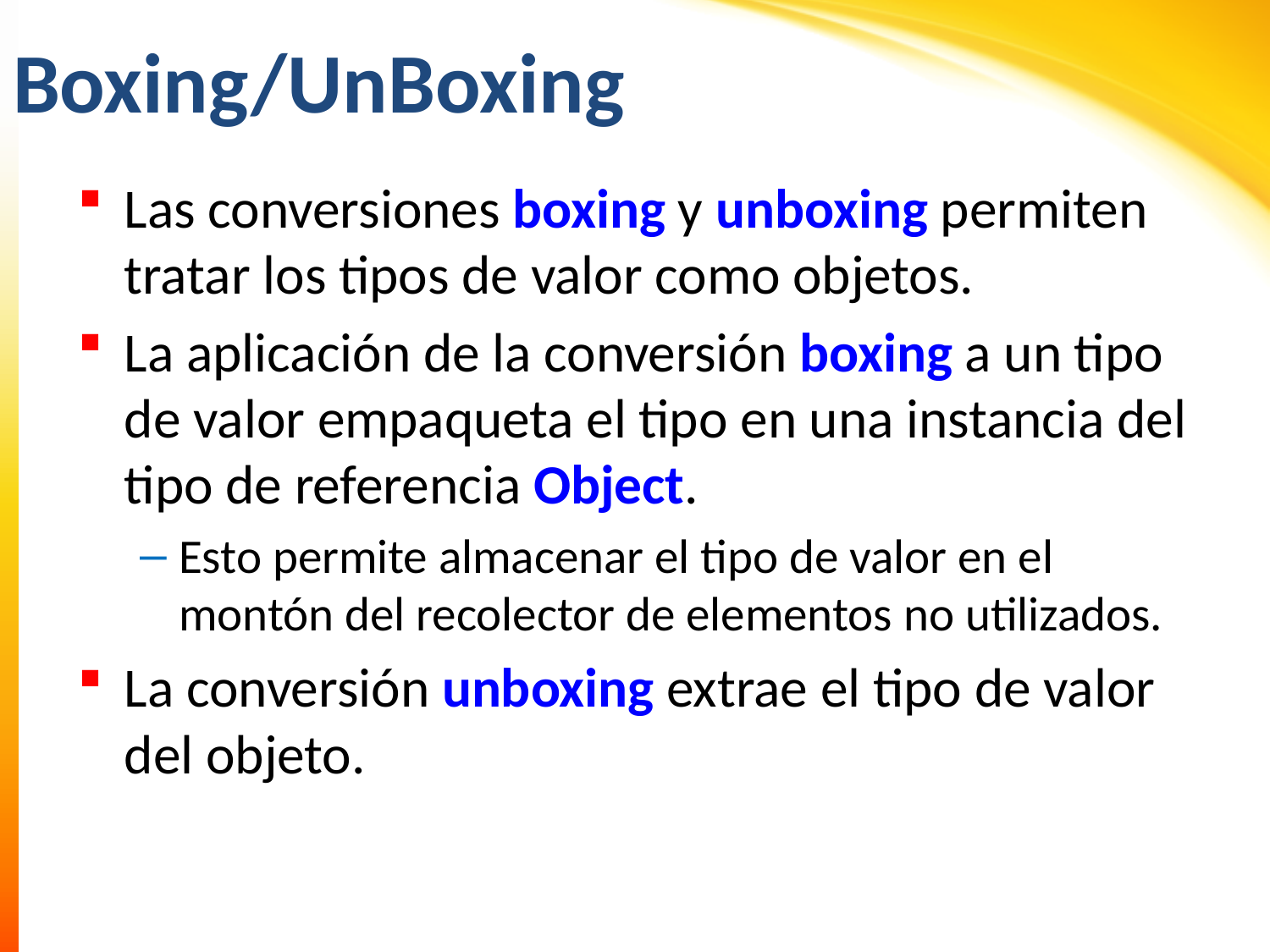

# Boxing/UnBoxing
Las conversiones boxing y unboxing permiten tratar los tipos de valor como objetos.
La aplicación de la conversión boxing a un tipo de valor empaqueta el tipo en una instancia del tipo de referencia Object.
Esto permite almacenar el tipo de valor en el montón del recolector de elementos no utilizados.
La conversión unboxing extrae el tipo de valor del objeto.